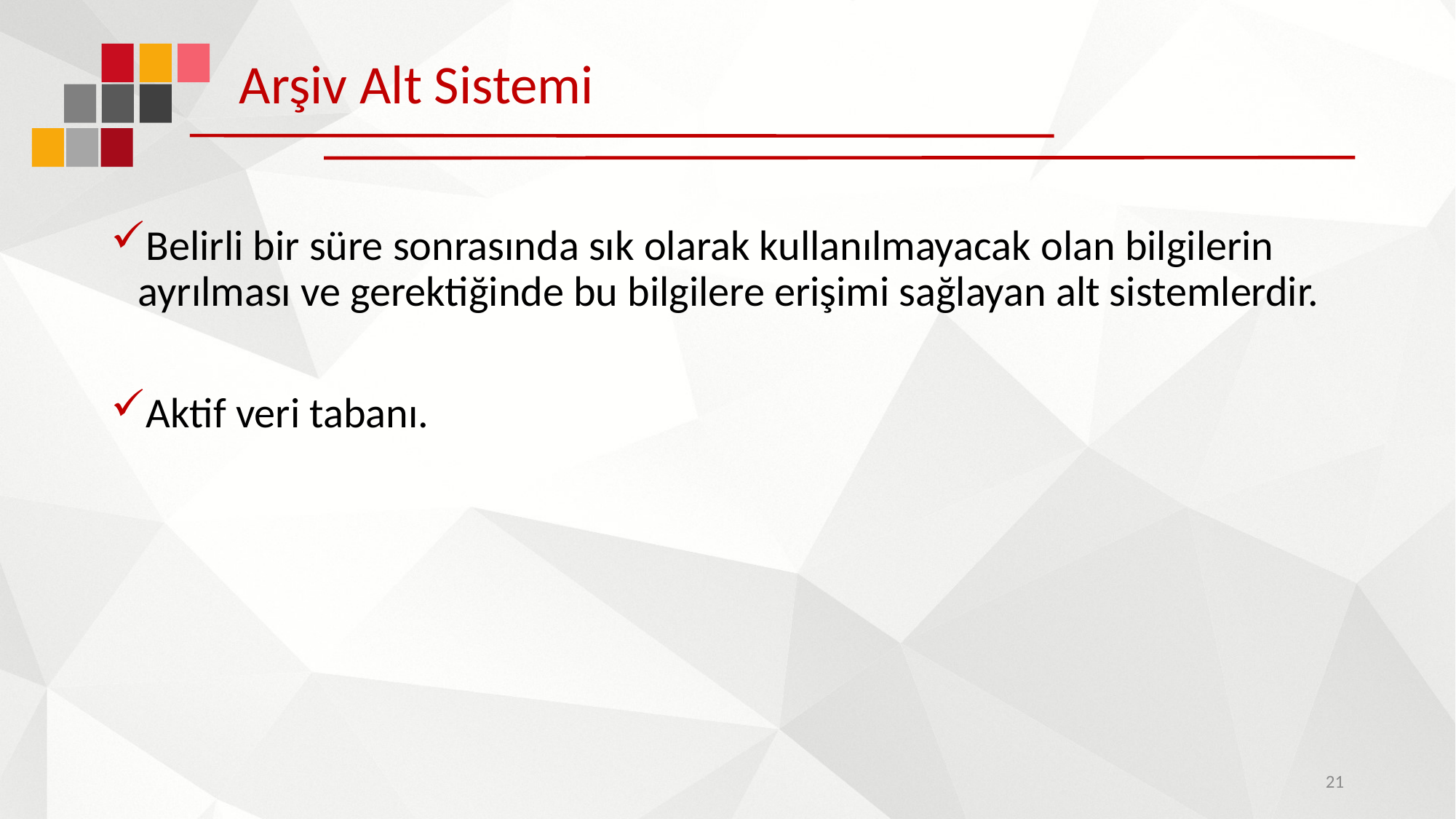

# Arşiv Alt Sistemi
Belirli bir süre sonrasında sık olarak kullanılmayacak olan bilgilerin ayrılması ve gerektiğinde bu bilgilere erişimi sağlayan alt sistemlerdir.

Aktif veri tabanı.
21